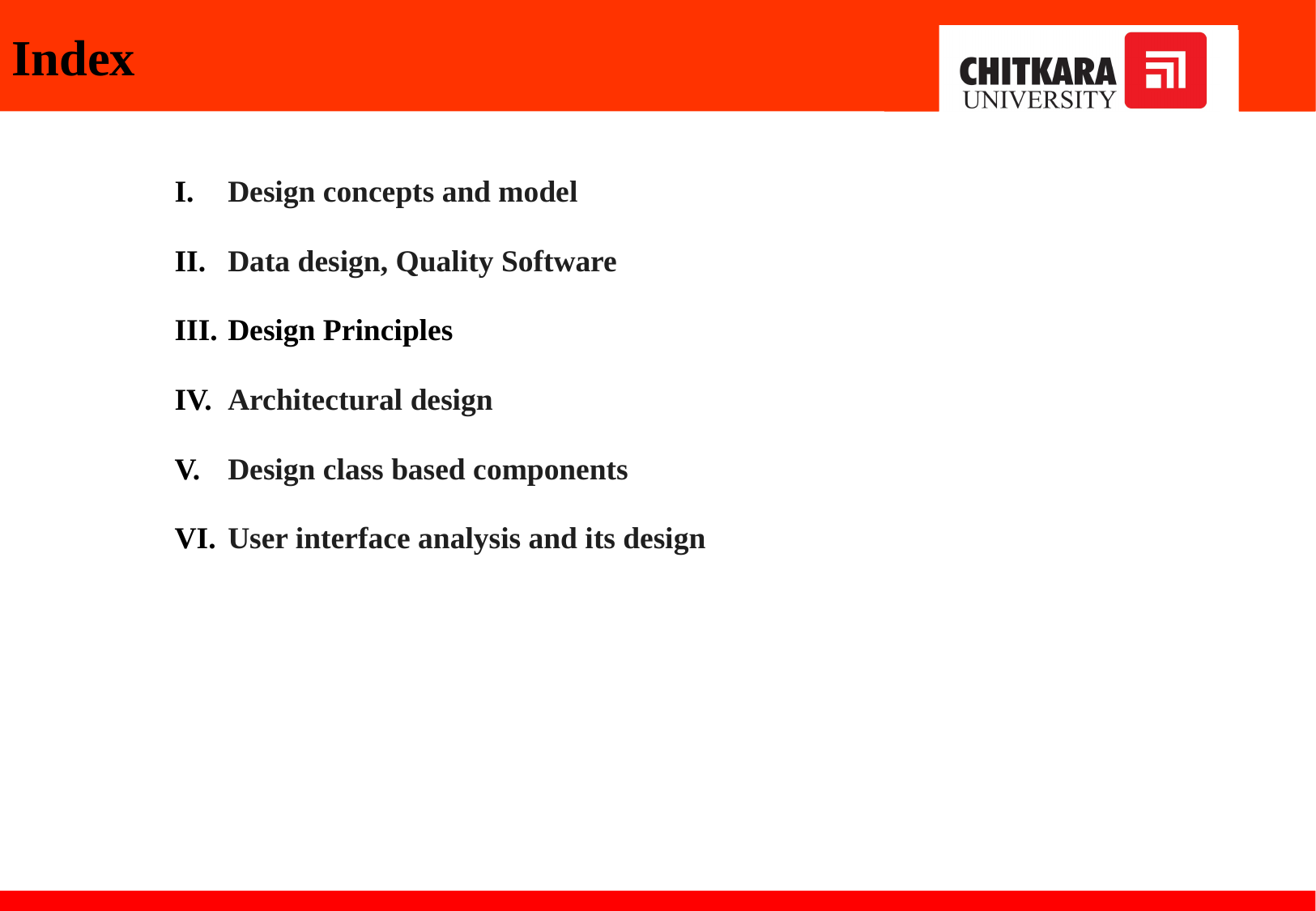

Index

Design concepts and model
Data design, Quality Software
Design Principles
Architectural design
Design class based components
User interface analysis and its design